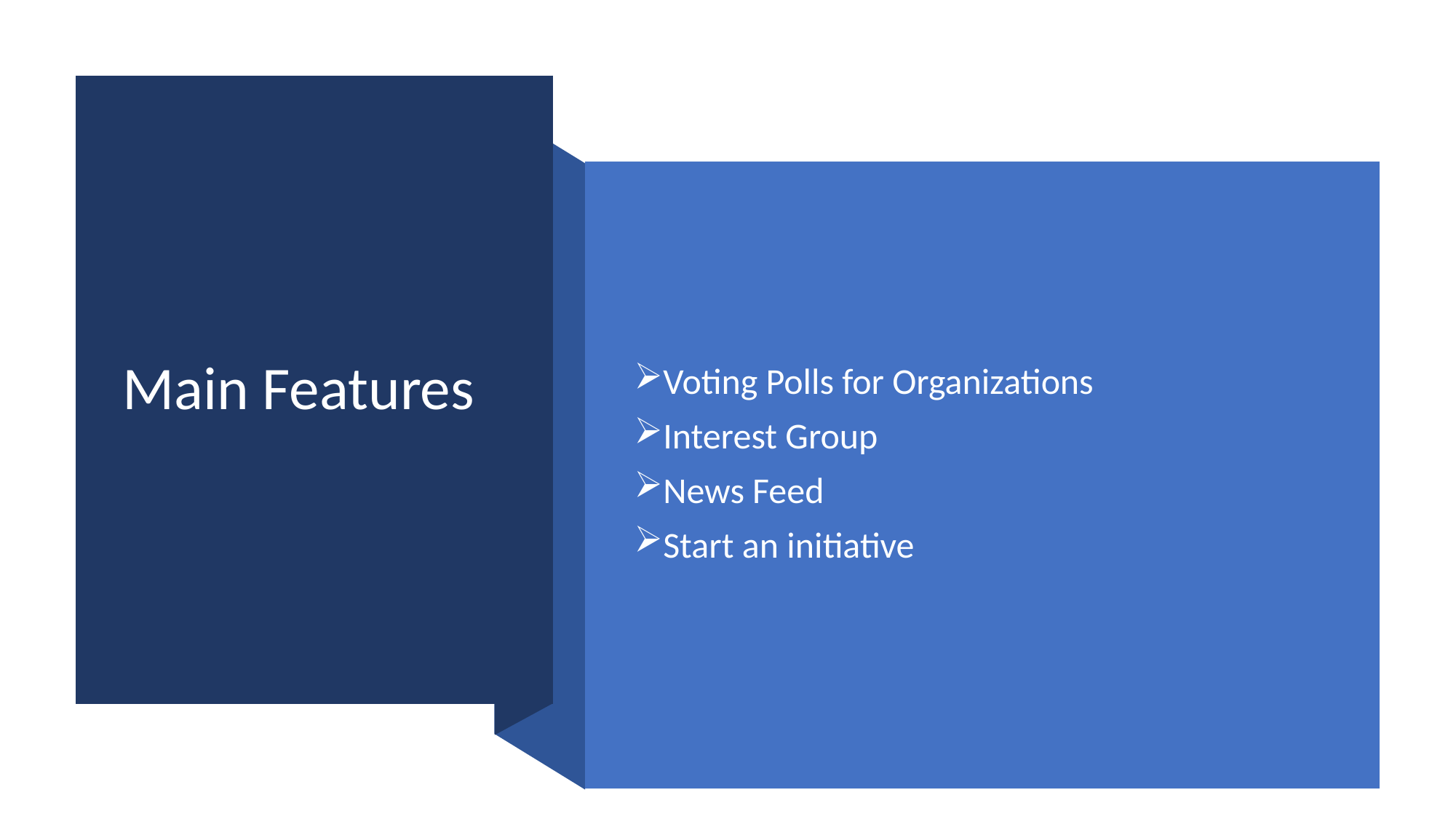

# Main Features

Voting Polls for Organizations
Interest Group
News Feed
Start an initiative